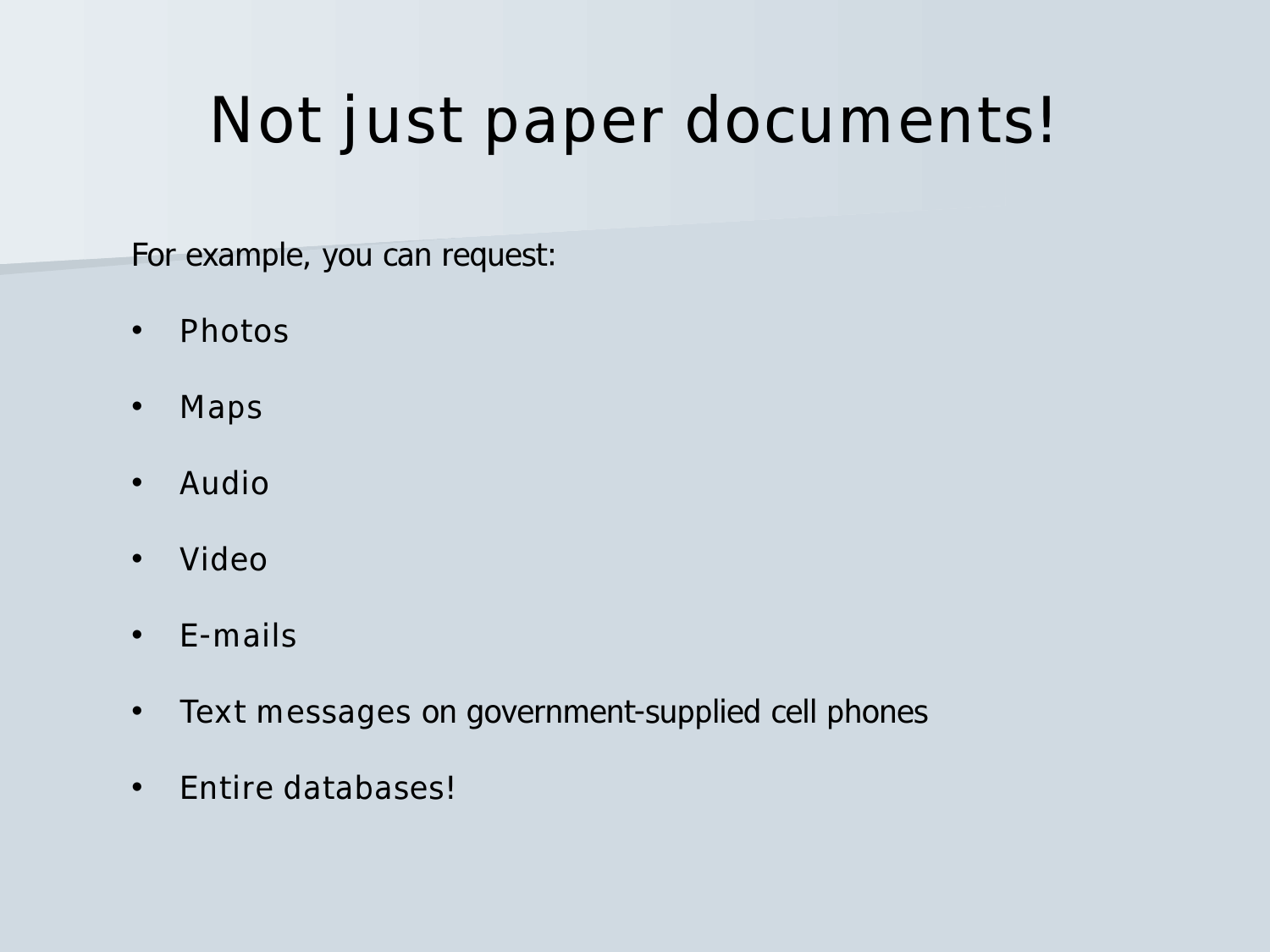

# Not just paper documents!
For example, you can request:

  Photos

  Maps

  Audio

  Video

  E-mails

  Text messages on government-supplied cell phones

  Entire databases!